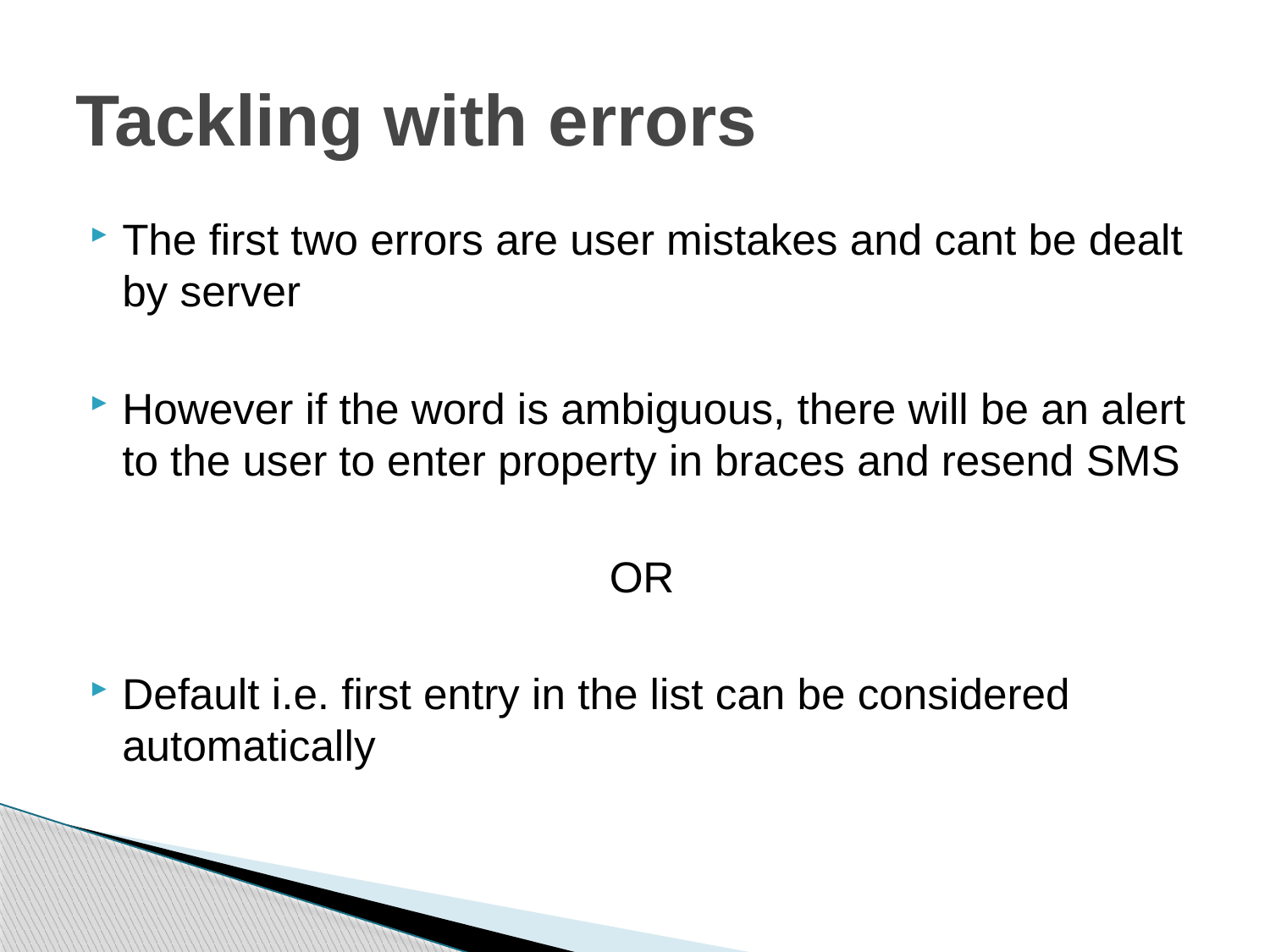

# Tackling with errors
The first two errors are user mistakes and cant be dealt by server

However if the word is ambiguous, there will be an alert to the user to enter property in braces and resend SMS

OR

Default i.e. first entry in the list can be considered automatically